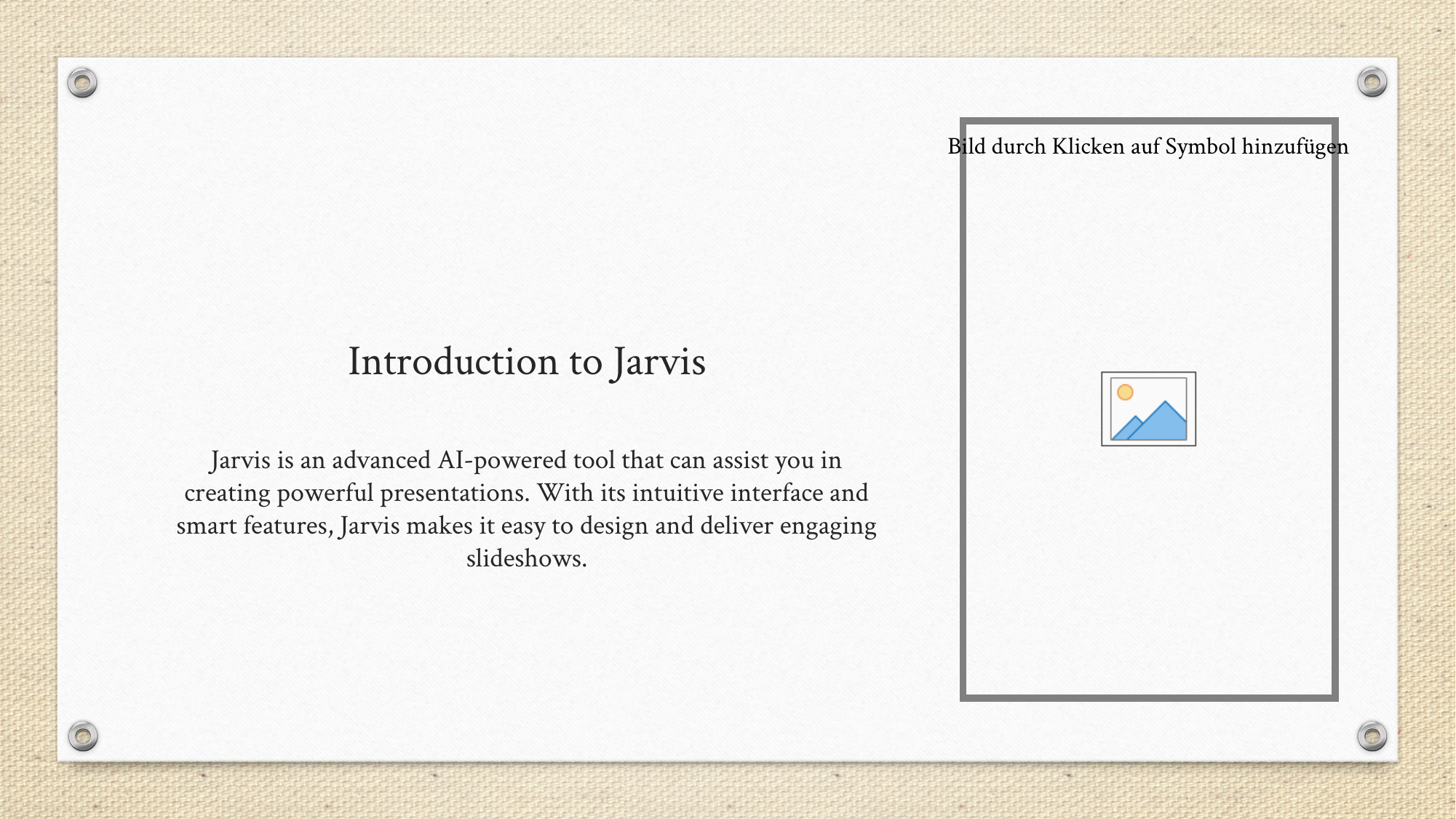

# Introduction to Jarvis

Jarvis is an advanced AI-powered tool that can assist you in creating powerful presentations. With its intuitive interface and smart features, Jarvis makes it easy to design and deliver engaging slideshows.